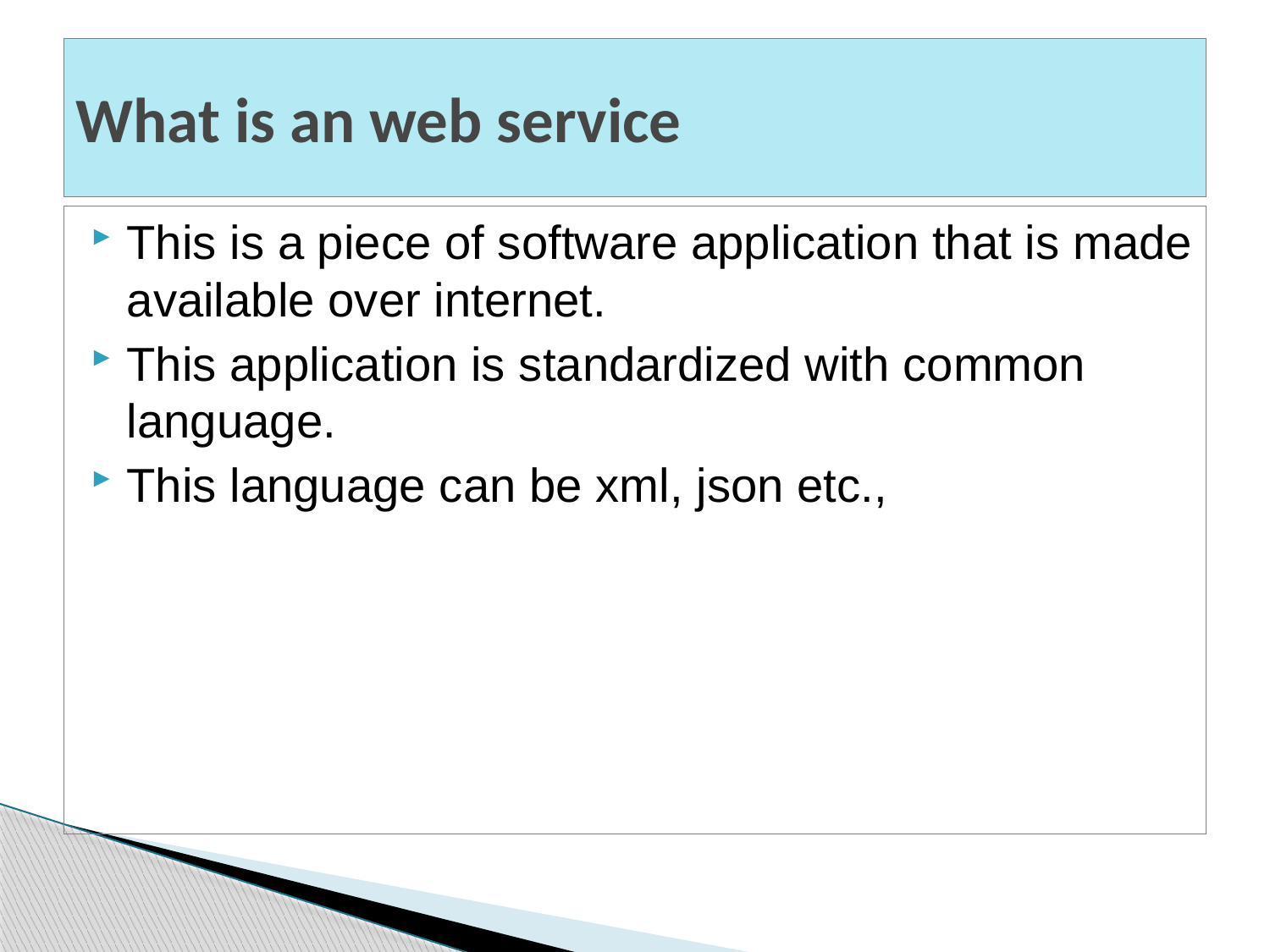

# What is an web service
This is a piece of software application that is made available over internet.
This application is standardized with common language.
This language can be xml, json etc.,